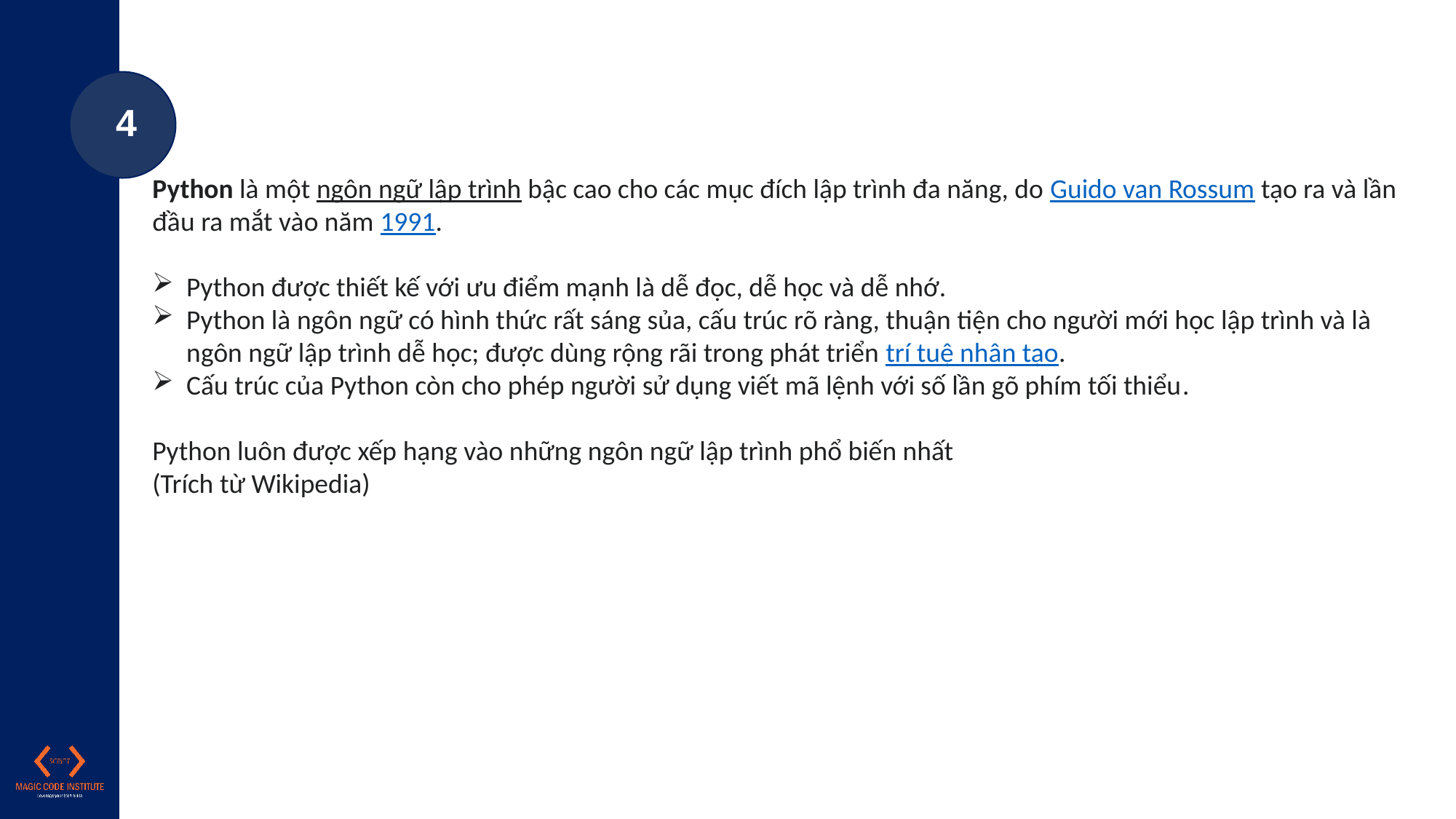

4

Python là một ngôn ngữ lập trình bậc cao cho các mục đích lập trình đa năng, do Guido van Rossum tạo ra và lần đầu ra mắt vào năm 1991.

Python được thiết kế với ưu điểm mạnh là dễ đọc, dễ học và dễ nhớ.
Python là ngôn ngữ có hình thức rất sáng sủa, cấu trúc rõ ràng, thuận tiện cho người mới học lập trình và là ngôn ngữ lập trình dễ học; được dùng rộng rãi trong phát triển trí tuệ nhân tạo.
Cấu trúc của Python còn cho phép người sử dụng viết mã lệnh với số lần gõ phím tối thiểu.

Python luôn được xếp hạng vào những ngôn ngữ lập trình phổ biến nhất
(Trích từ Wikipedia)